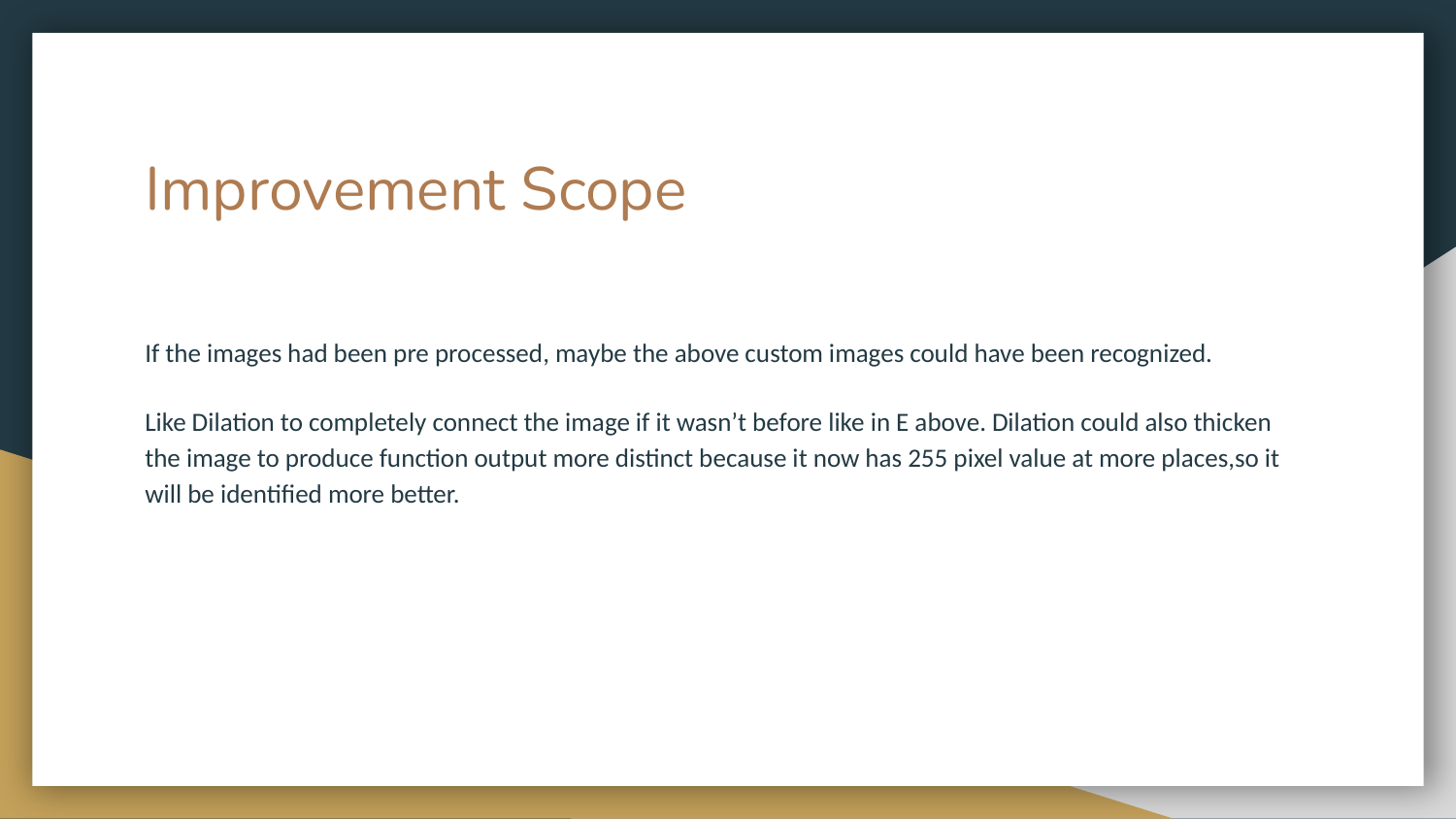

# Improvement Scope
If the images had been pre processed, maybe the above custom images could have been recognized.
Like Dilation to completely connect the image if it wasn’t before like in E above. Dilation could also thicken the image to produce function output more distinct because it now has 255 pixel value at more places,so it will be identified more better.